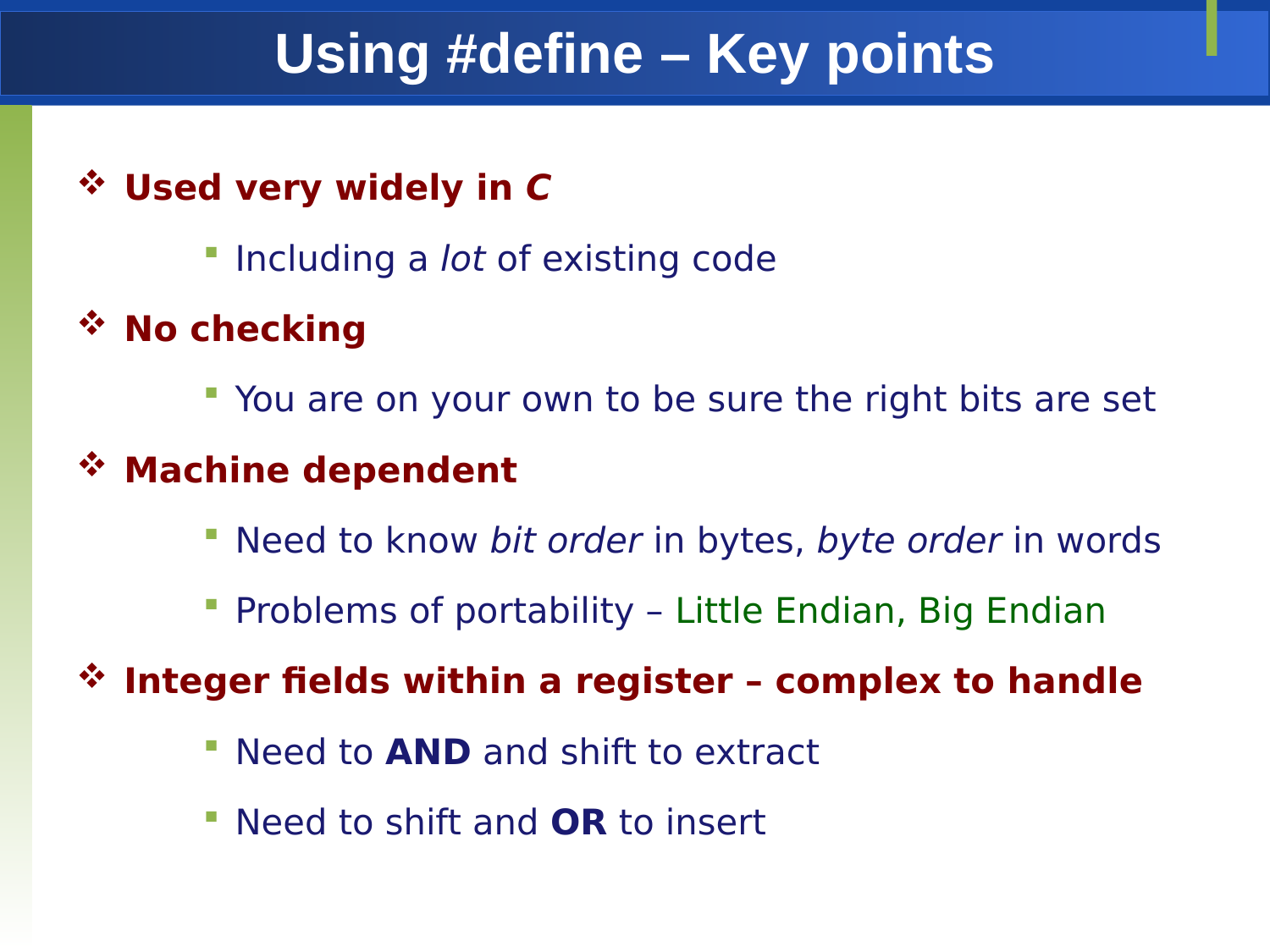

Using #define – Key points
Used very widely in C
Including a lot of existing code
No checking
You are on your own to be sure the right bits are set
Machine dependent
Need to know bit order in bytes, byte order in words
Problems of portability – Little Endian, Big Endian
Integer fields within a register – complex to handle
Need to AND and shift to extract
Need to shift and OR to insert